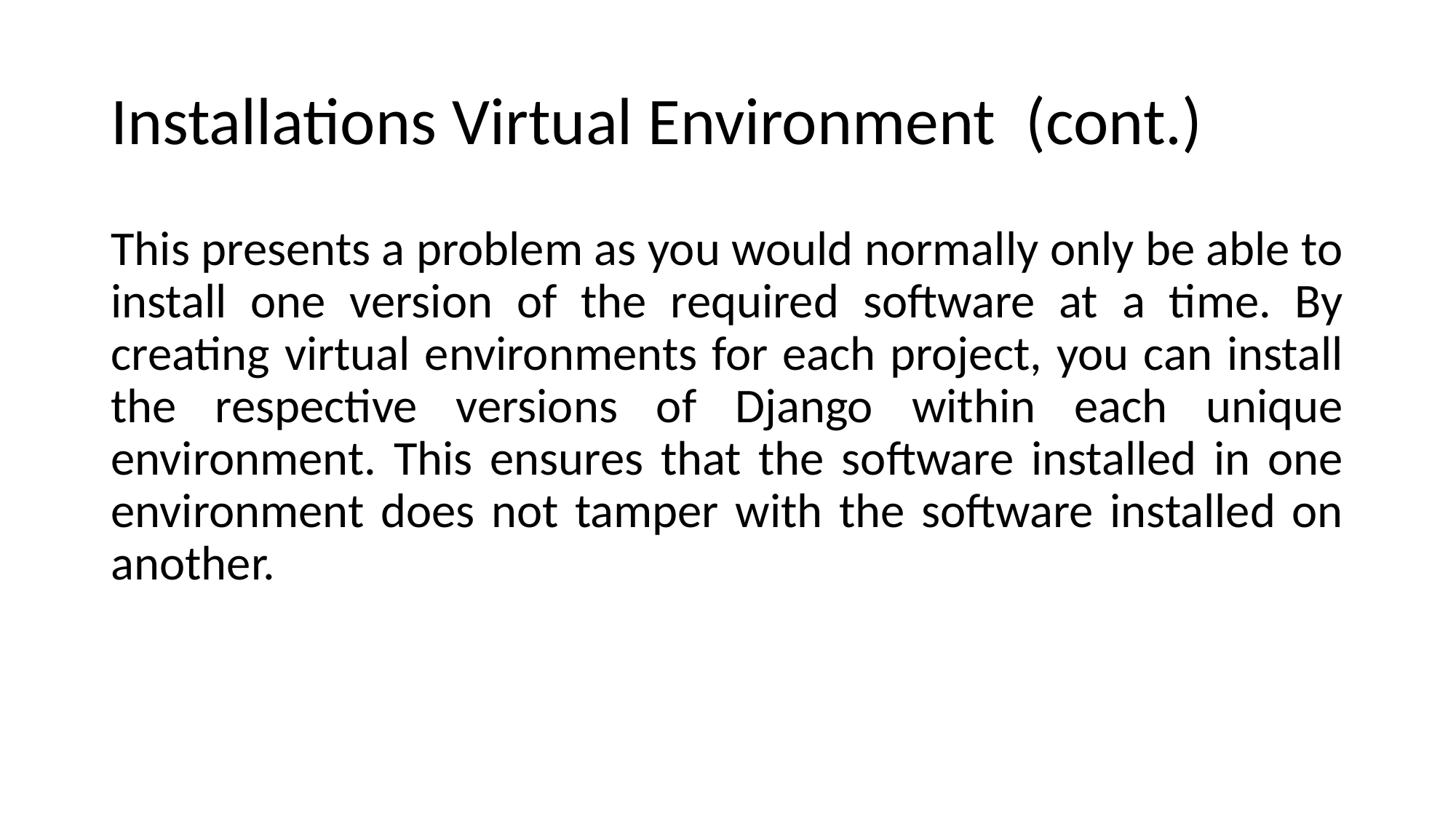

# Installations Virtual Environment  (cont.)
This presents a problem as you would normally only be able to install one version of the required software at a time. By creating virtual environments for each project, you can install the respective versions of Django within each unique environment. This ensures that the software installed in one environment does not tamper with the software installed on another.